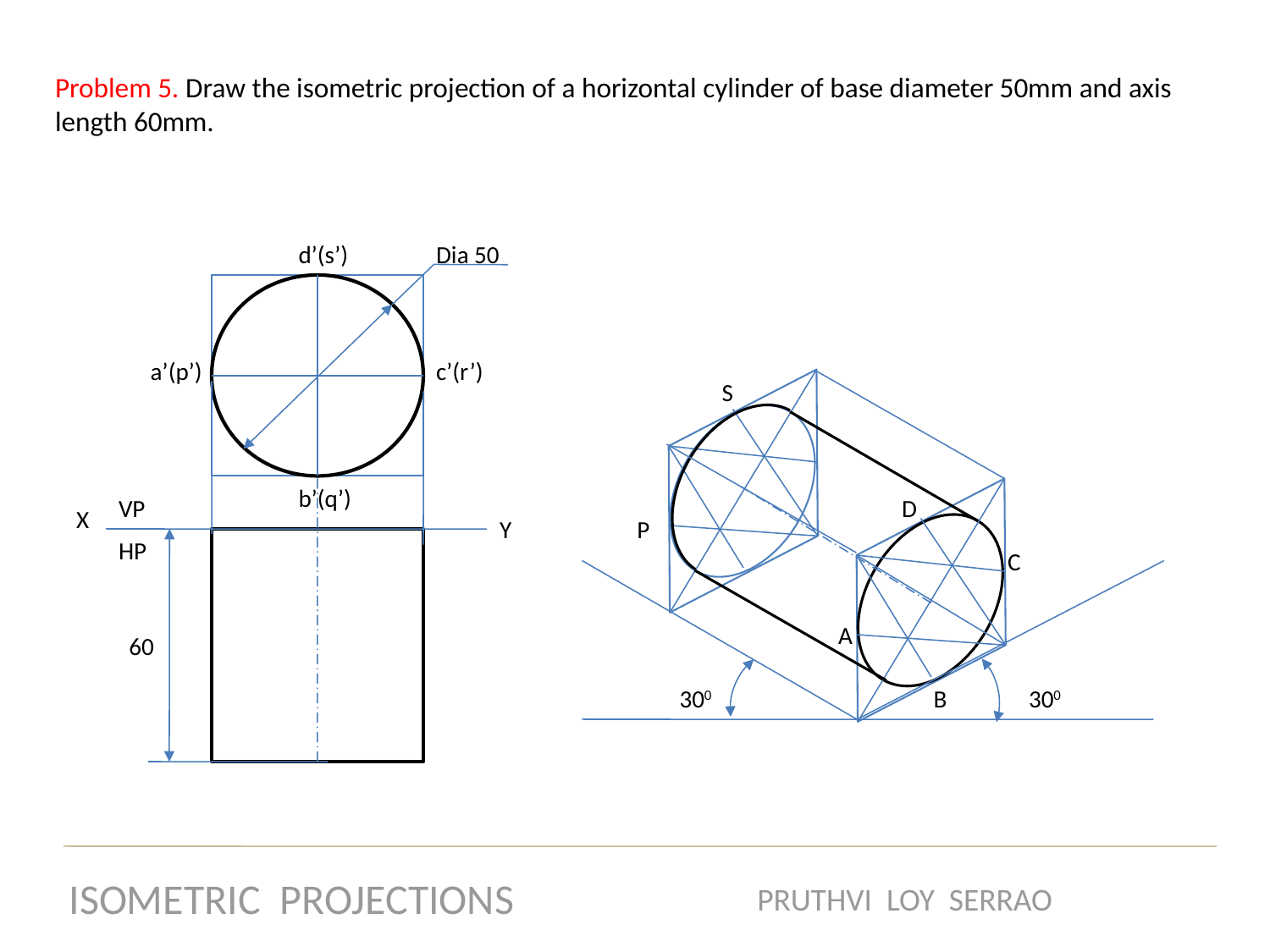

Problem 5. Draw the isometric projection of a horizontal cylinder of base diameter 50mm and axis length 60mm.
d’(s’)
Dia 50

a’(p’)
c’(r’)

S

b’(q’)
VP
D
X
Y
P
HP

C
A
60

300
B
300
ISOMETRIC  PROJECTIONS
PRUTHVI  LOY  SERRAO